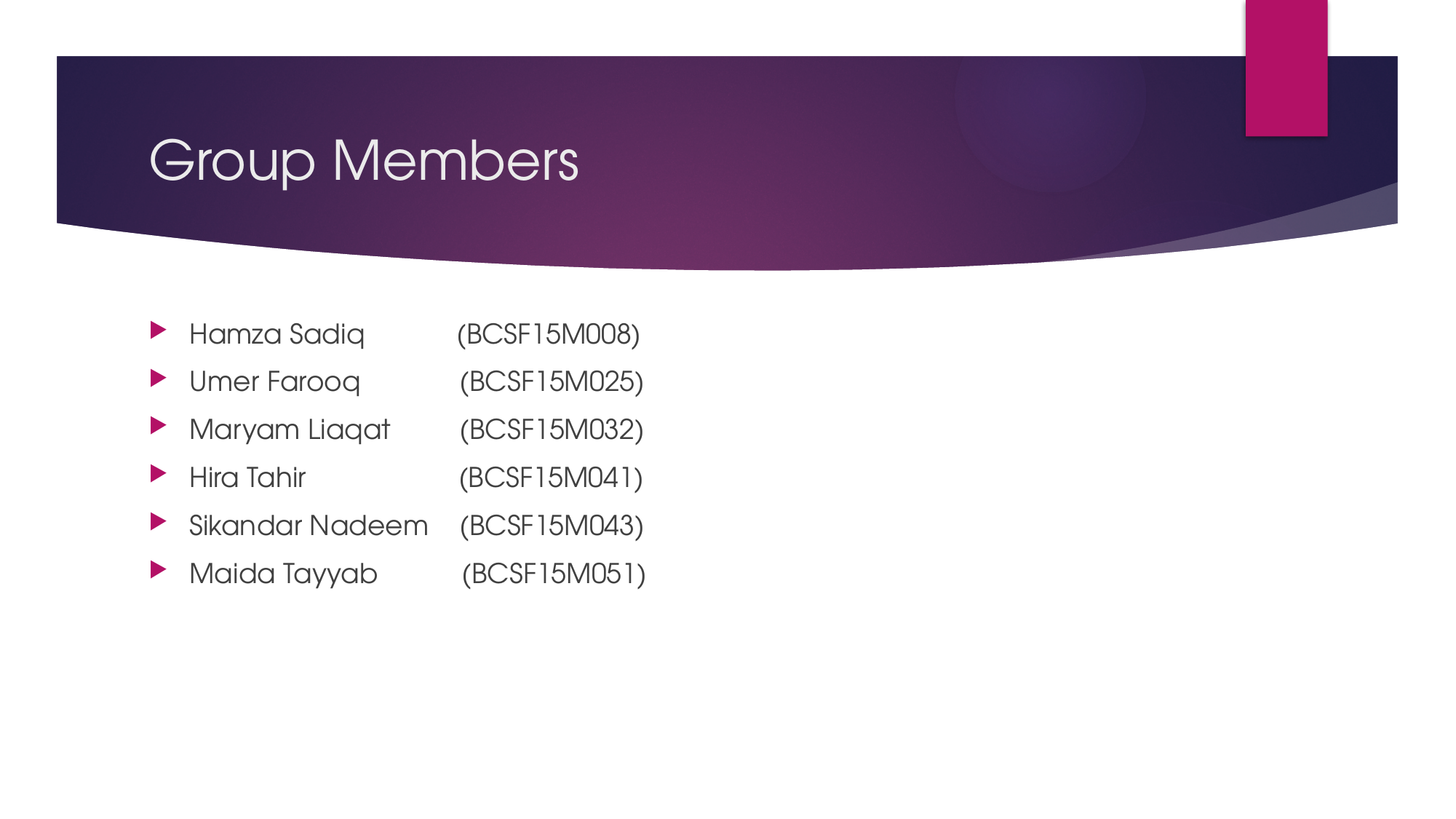

# Group Members
Hamza Sadiq            (BCSF15M008)
Umer Farooq             (BCSF15M025)
Maryam Liaqat         (BCSF15M032)
Hira Tahir                    (BCSF15M041)
Sikandar Nadeem    (BCSF15M043)
Maida Tayyab           (BCSF15M051)